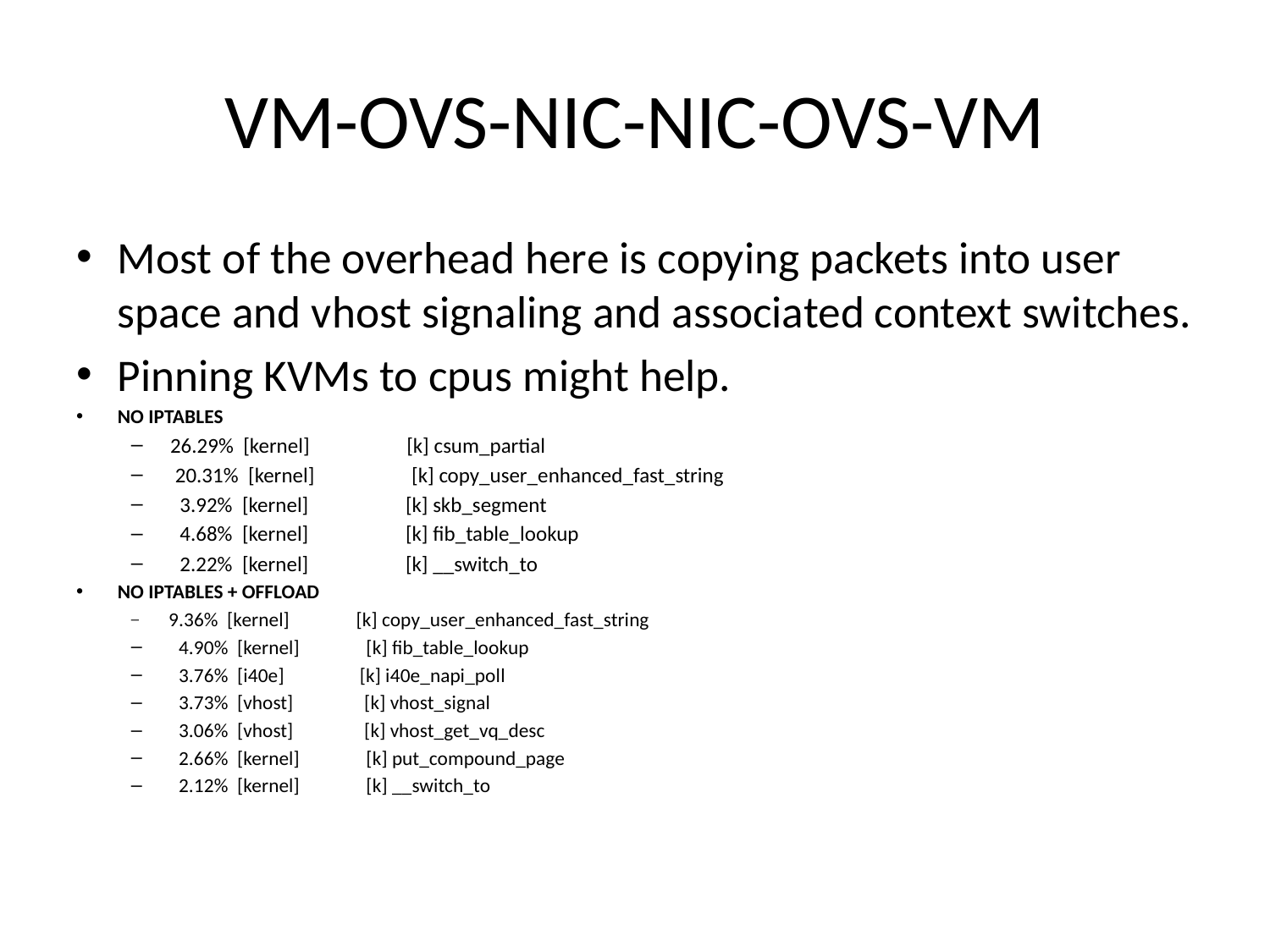

# VM-OVS-NIC-NIC-OVS-VM
Most of the overhead here is copying packets into user space and vhost signaling and associated context switches.
Pinning KVMs to cpus might help.
NO IPTABLES
 26.29%  [kernel]                    [k] csum_partial
  20.31%  [kernel]                    [k] copy_user_enhanced_fast_string
   3.92%  [kernel]                    [k] skb_segment
   4.68%  [kernel]                    [k] fib_table_lookup
   2.22%  [kernel]                    [k] __switch_to
NO IPTABLES + OFFLOAD
 9.36%  [kernel]               [k] copy_user_enhanced_fast_string
   4.90%  [kernel]               [k] fib_table_lookup
   3.76%  [i40e]                 [k] i40e_napi_poll
   3.73%  [vhost]                [k] vhost_signal
   3.06%  [vhost]                [k] vhost_get_vq_desc
   2.66%  [kernel]               [k] put_compound_page
   2.12%  [kernel]               [k] __switch_to